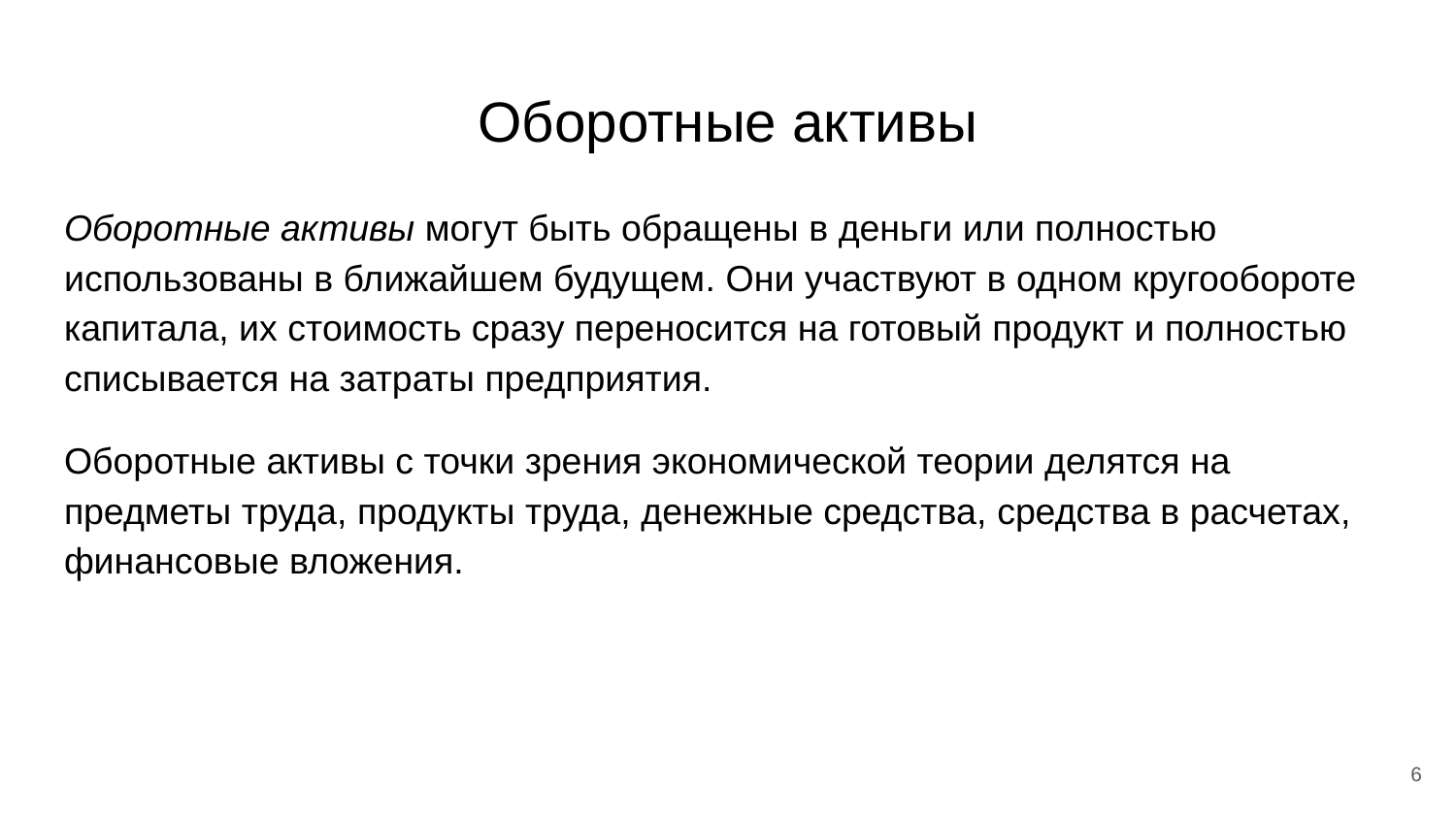

# Оборотные активы
﻿Оборотные активы могут быть обращены в деньги или полностью использованы в ближайшем будущем. Они участвуют в одном кругообороте капитала, их стоимость сразу переносится на готовый продукт и полностью списывается на затраты предприятия.
﻿Оборотные активы с точки зрения экономической теории делятся на предметы труда, продукты труда, денежные средства, средства в расчетах, финансовые вложения.
6